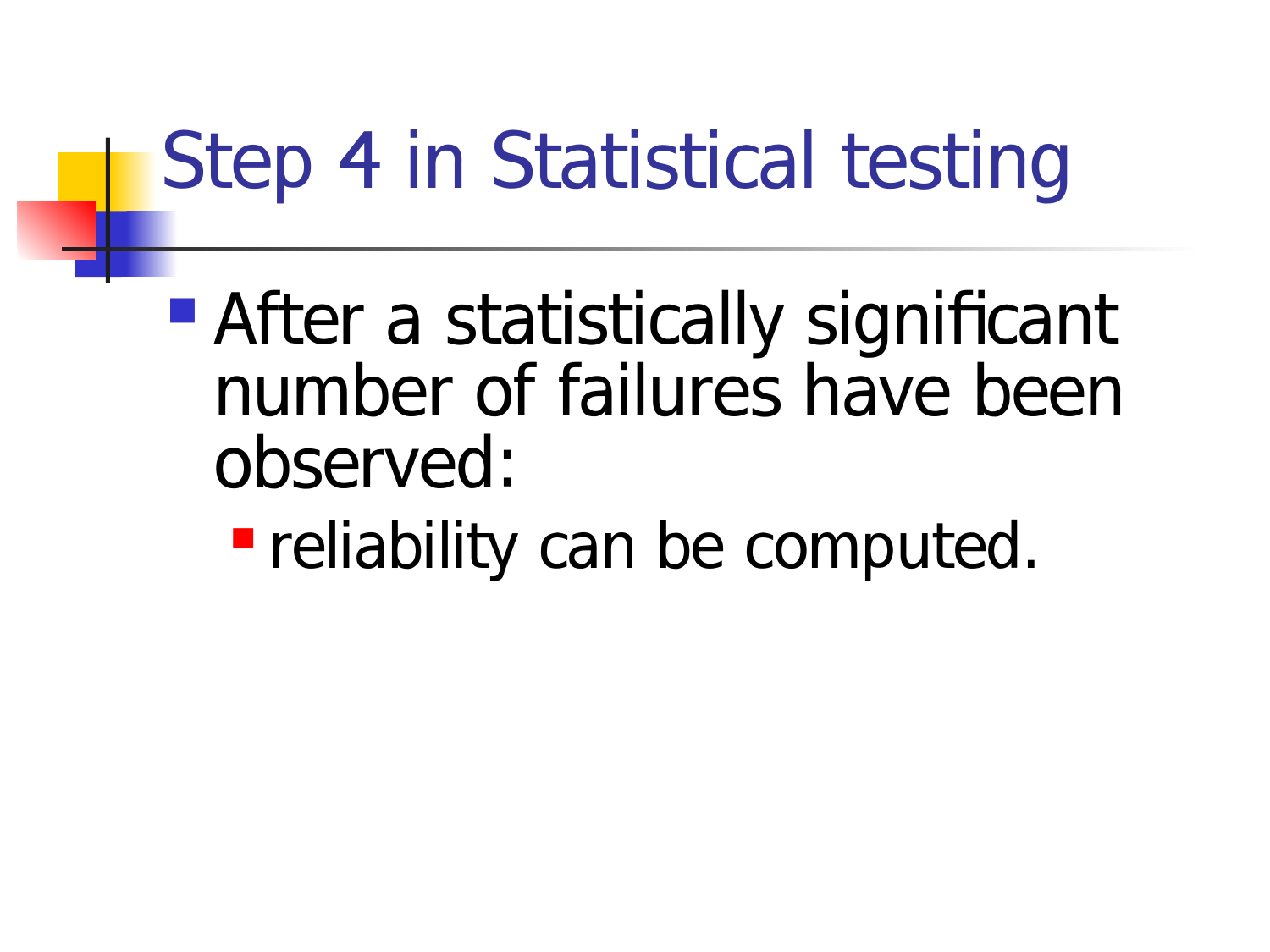

# Step 4 in Statistical testing
After a statistically significant number of failures have been observed:
reliability can be computed.